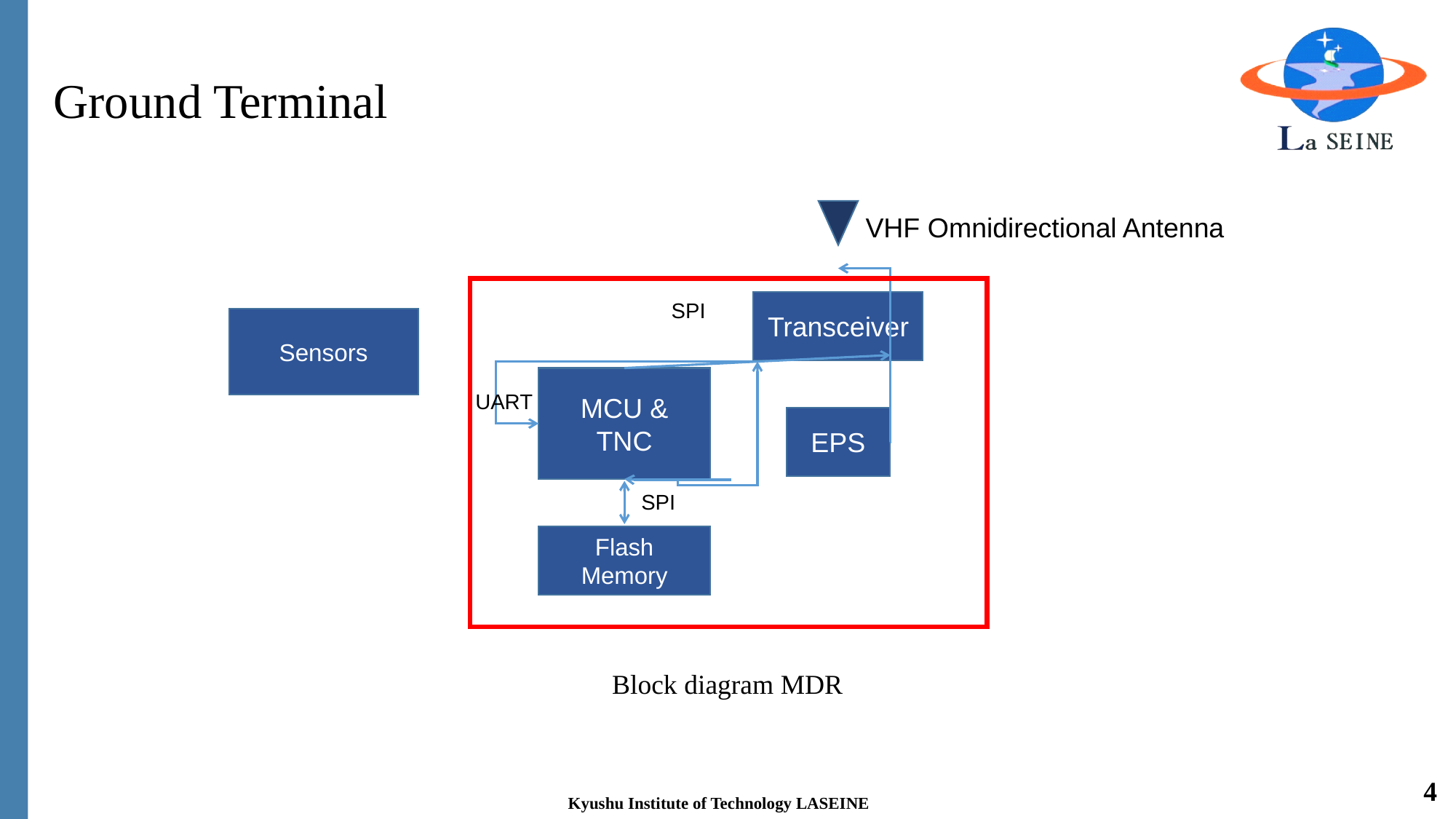

Ground Terminal

VHF Omnidirectional Antenna

SPI
Transceiver
BIRDS-3
FAB
Sensors
MCU & TNC
UART
EPS
SPI
Flash Memory
BIRDS-5
OBC
Block diagram MDR
4